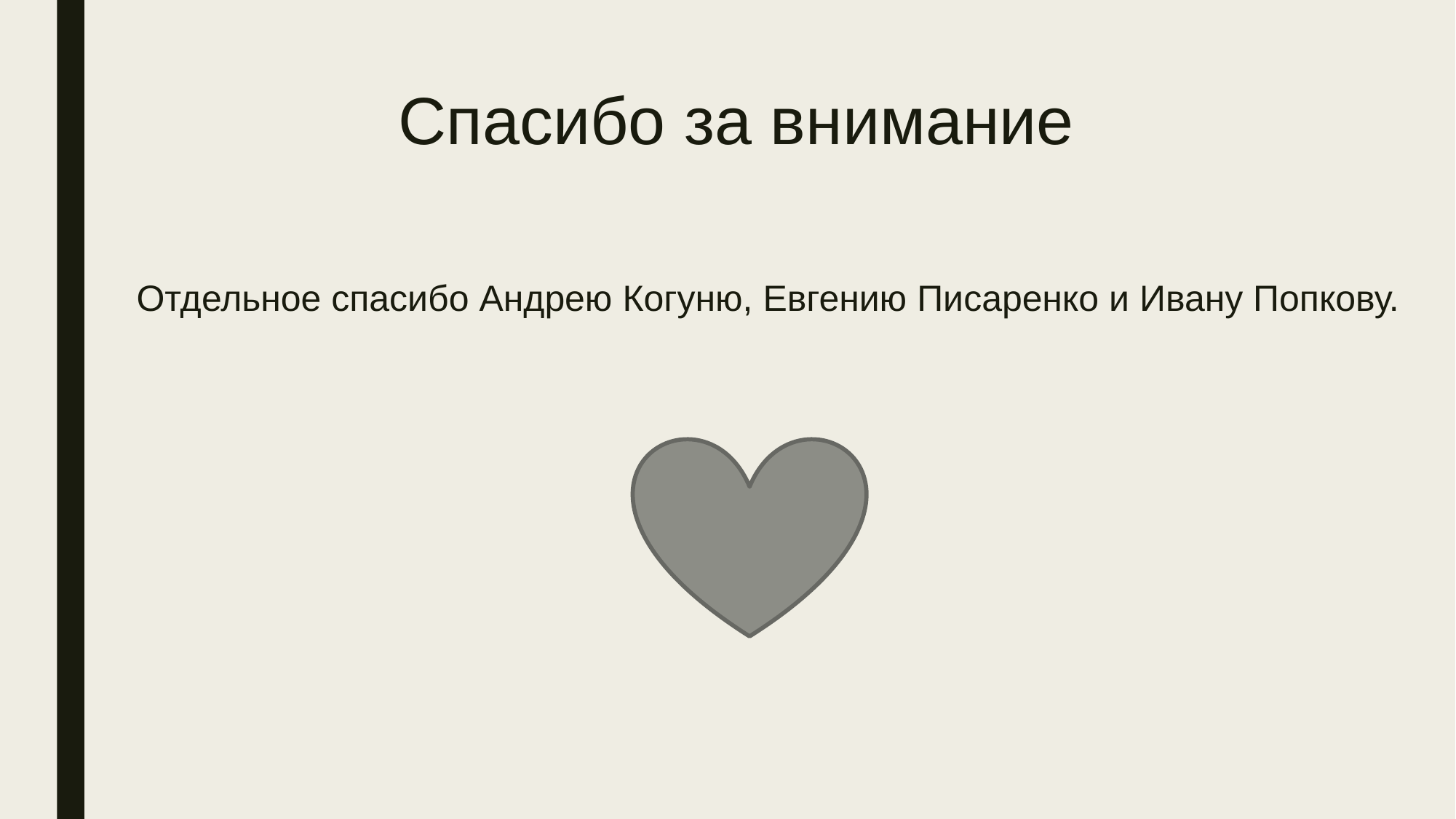

# Спасибо за внимание
Отдельное спасибо Андрею Когуню, Евгению Писаренко и Ивану Попкову.